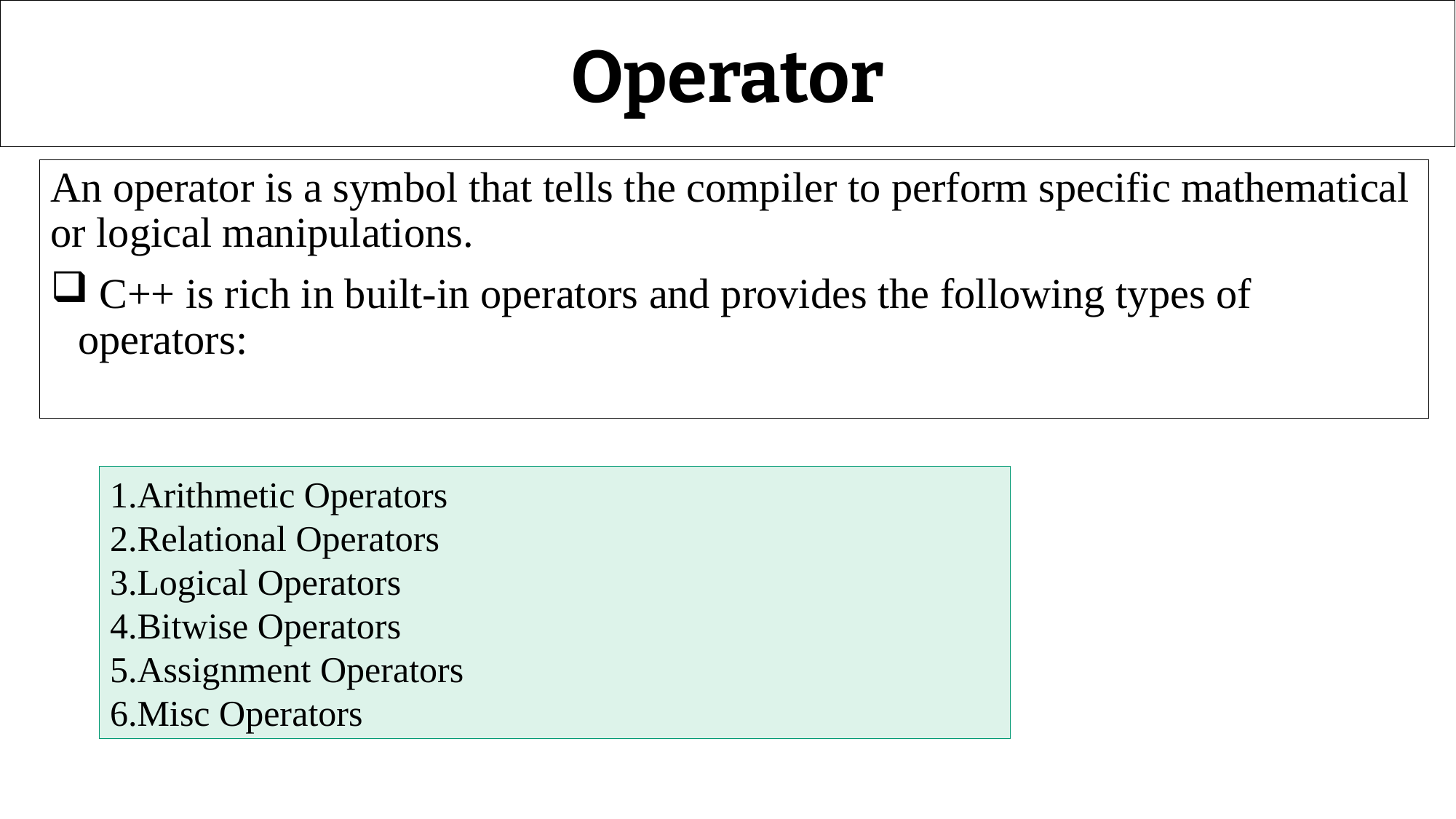

# Operator
An operator is a symbol that tells the compiler to perform specific mathematical or logical manipulations.
 C++ is rich in built-in operators and provides the following types of operators:

1.Arithmetic Operators
2.Relational Operators
3.Logical Operators
4.Bitwise Operators
5.Assignment Operators
6.Misc Operators